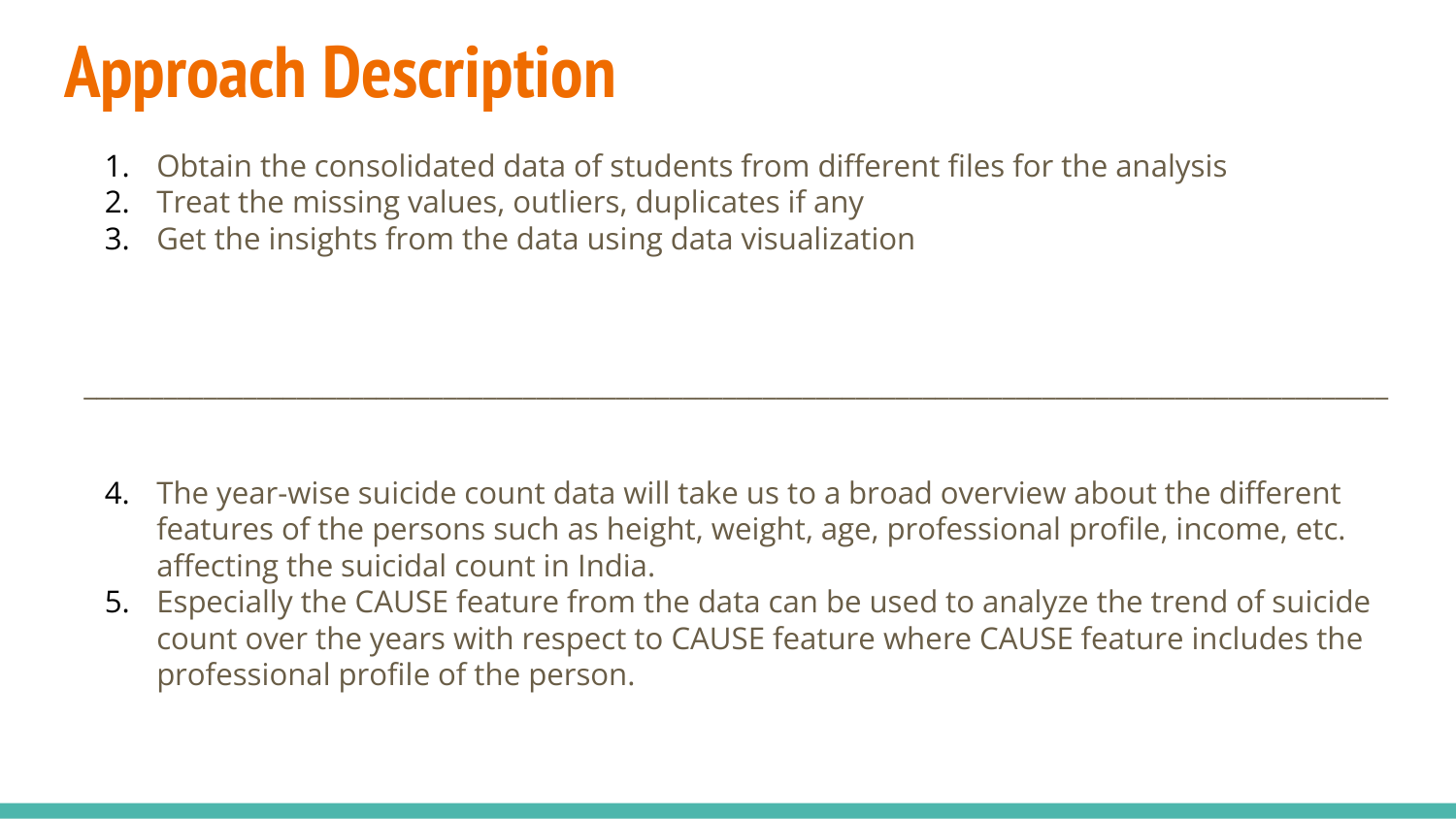

# Approach Description
Obtain the consolidated data of students from different files for the analysis
Treat the missing values, outliers, duplicates if any
Get the insights from the data using data visualization

__________________________________________________________________________________________________

The year-wise suicide count data will take us to a broad overview about the different features of the persons such as height, weight, age, professional profile, income, etc. affecting the suicidal count in India.
Especially the CAUSE feature from the data can be used to analyze the trend of suicide count over the years with respect to CAUSE feature where CAUSE feature includes the professional profile of the person.